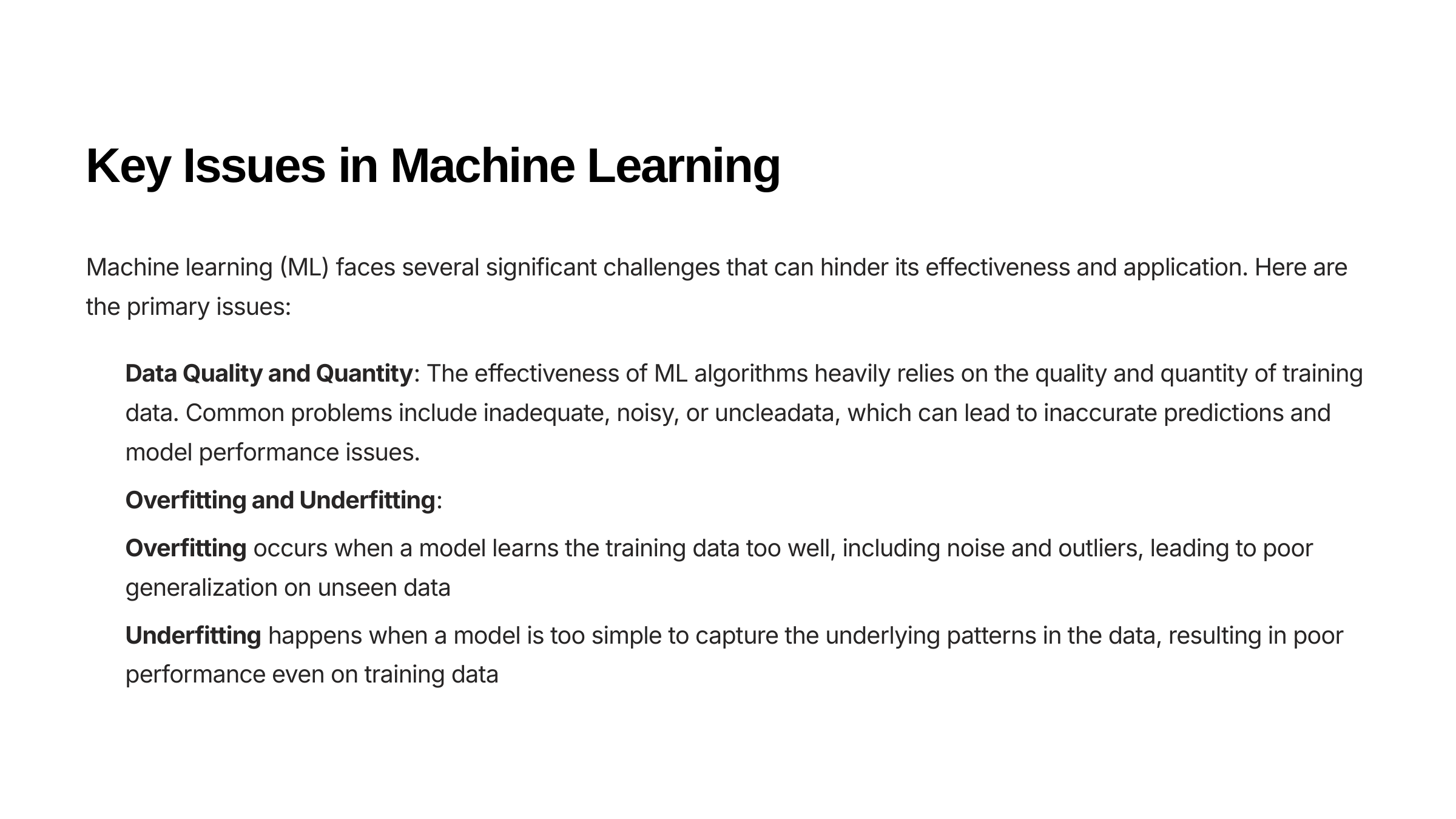

Key Issues in Machine Learning
Machine learning (ML) faces several significant challenges that can hinder its effectiveness and application. Here are the primary issues:
Data Quality and Quantity: The effectiveness of ML algorithms heavily relies on the quality and quantity of training data. Common problems include inadequate, noisy, or uncleadata, which can lead to inaccurate predictions and model performance issues.
Overfitting and Underfitting:
Overfitting occurs when a model learns the training data too well, including noise and outliers, leading to poor generalization on unseen data​​
Underfitting happens when a model is too simple to capture the underlying patterns in the data, resulting in poor performance even on training data